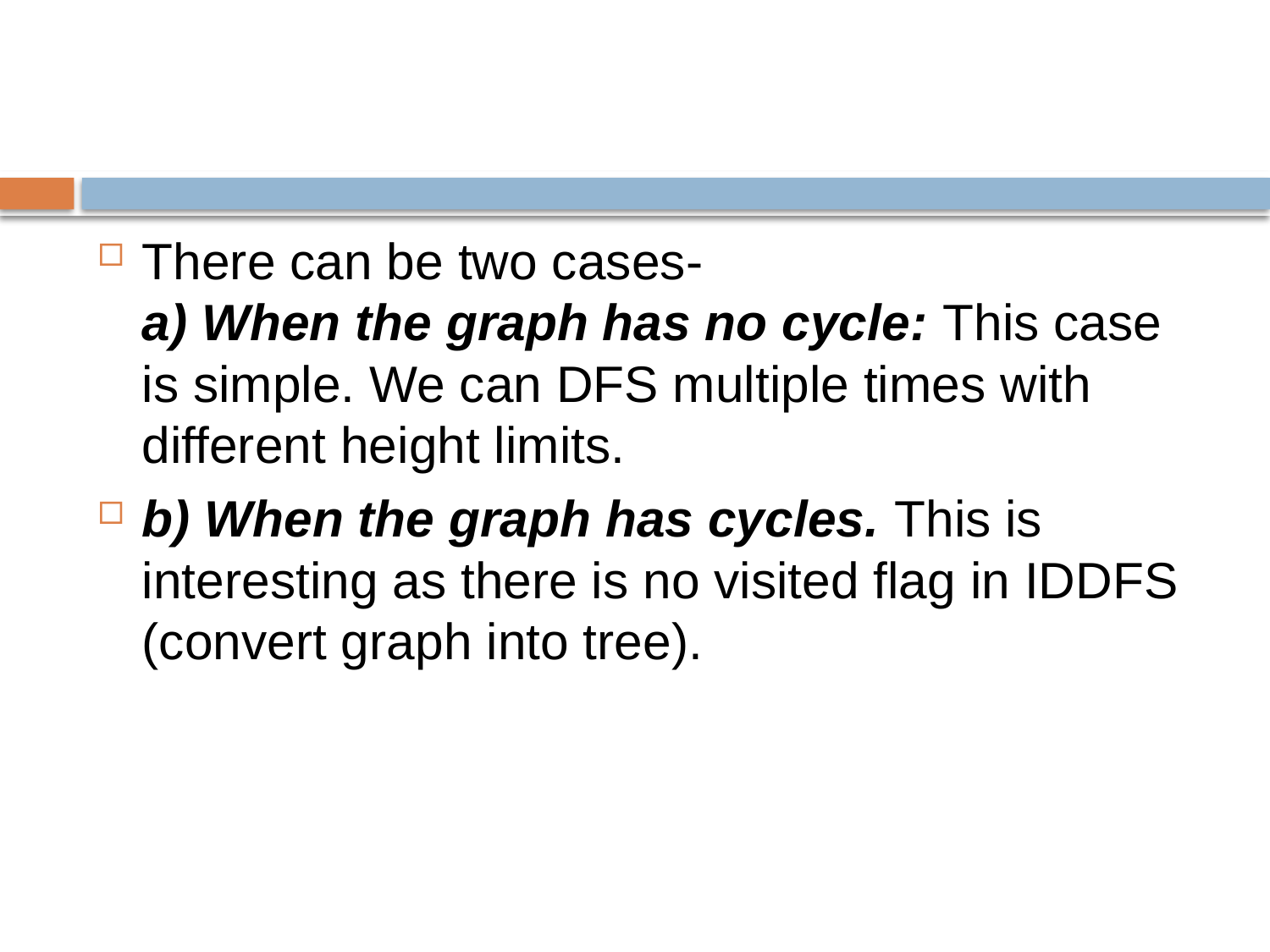

#
There can be two cases-
a) When the graph has no cycle: This case is simple. We can DFS multiple times with different height limits.
b) When the graph has cycles. This is interesting as there is no visited flag in IDDFS (convert graph into tree).